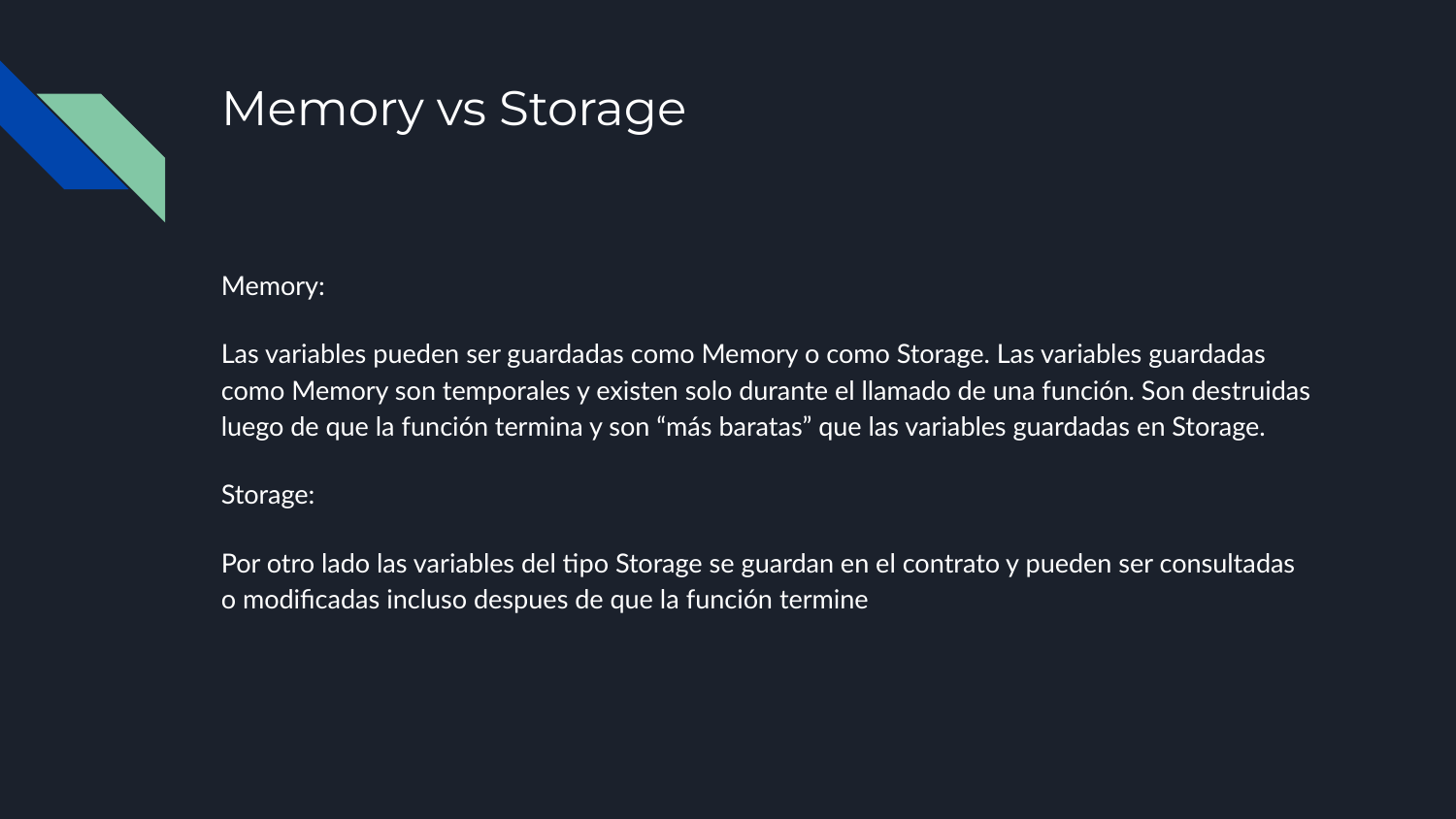

# Memory vs Storage
Memory:
Las variables pueden ser guardadas como Memory o como Storage. Las variables guardadas como Memory son temporales y existen solo durante el llamado de una función. Son destruidas luego de que la función termina y son “más baratas” que las variables guardadas en Storage.
Storage:
Por otro lado las variables del tipo Storage se guardan en el contrato y pueden ser consultadas o modificadas incluso despues de que la función termine